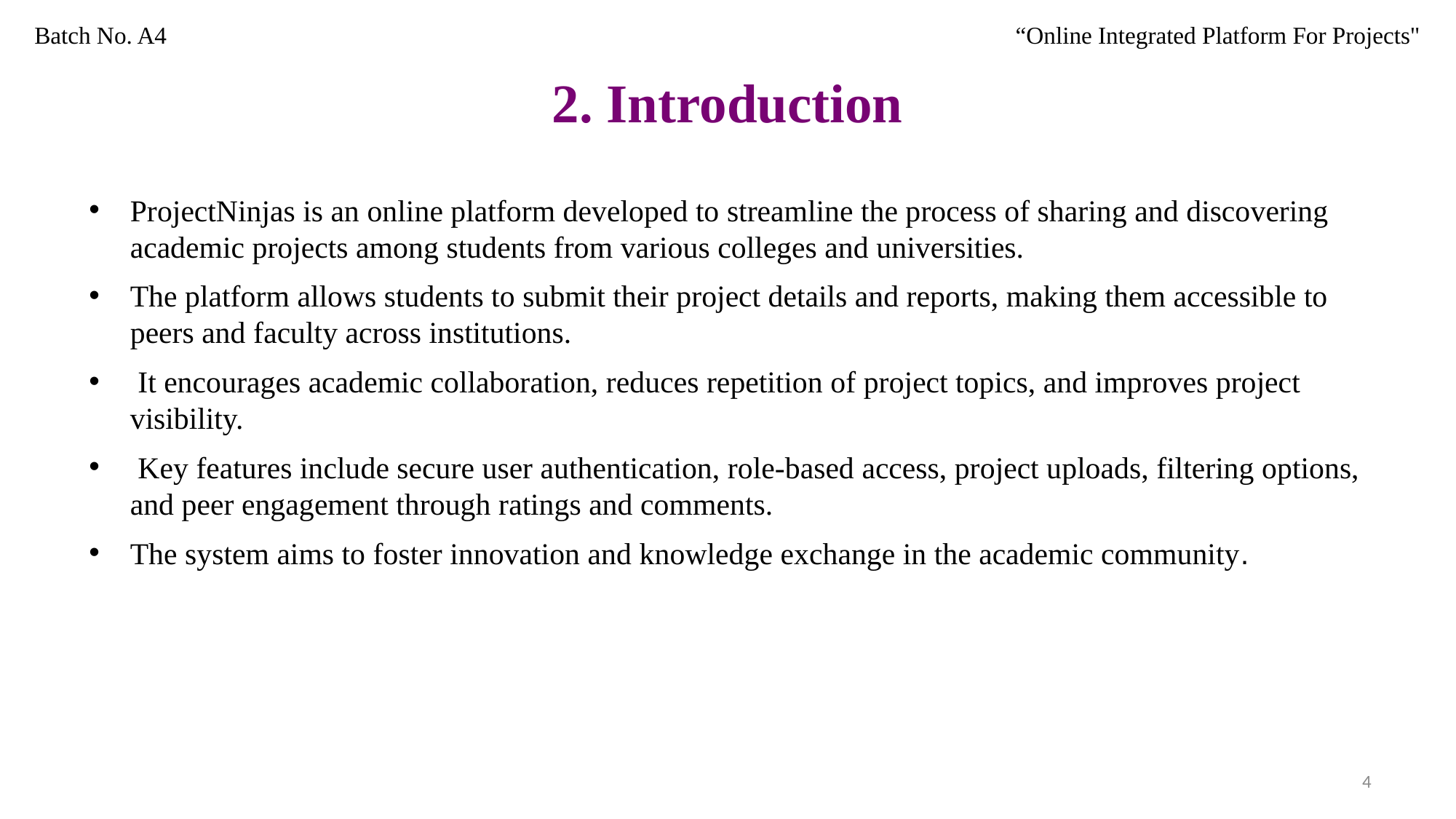

Batch No. A4          							                  “Online Integrated Platform For Projects"
# 2. Introduction
ProjectNinjas is an online platform developed to streamline the process of sharing and discovering academic projects among students from various colleges and universities.
The platform allows students to submit their project details and reports, making them accessible to peers and faculty across institutions.
 It encourages academic collaboration, reduces repetition of project topics, and improves project visibility.
 Key features include secure user authentication, role-based access, project uploads, filtering options, and peer engagement through ratings and comments.
The system aims to foster innovation and knowledge exchange in the academic community.
4